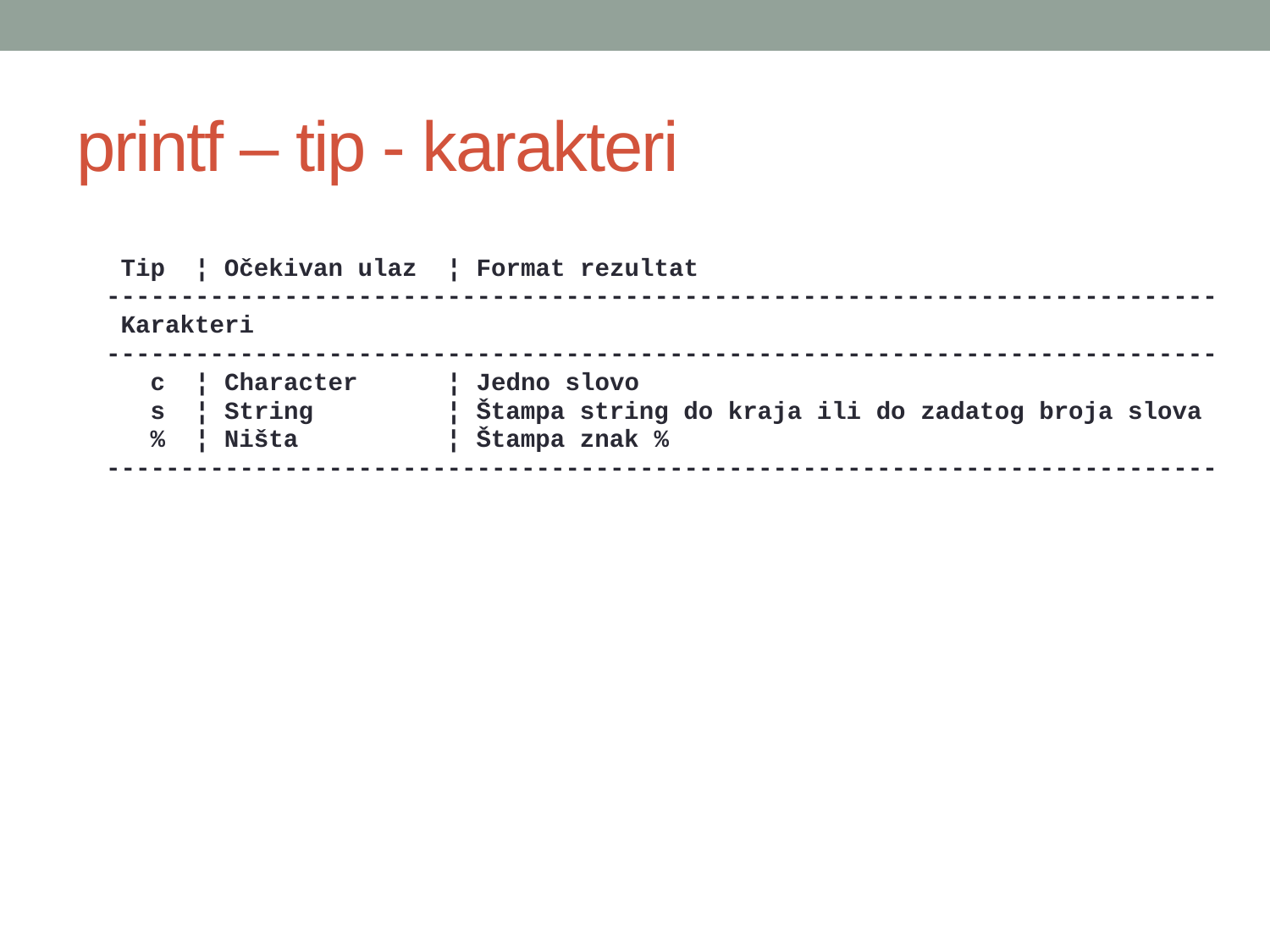

# printf – tip - karakteri

   Tip  ¦ Očekivan ulaz  ¦ Format rezultat
  ---------------------------------------------------------------------------
   Karakteri
  ---------------------------------------------------------------------------
     c  ¦ Character      ¦ Jedno slovo
     s  ¦ String         ¦ Štampa string do kraja ili do zadatog broja slova
     %  ¦ Ništa          ¦ Štampa znak %
  ---------------------------------------------------------------------------